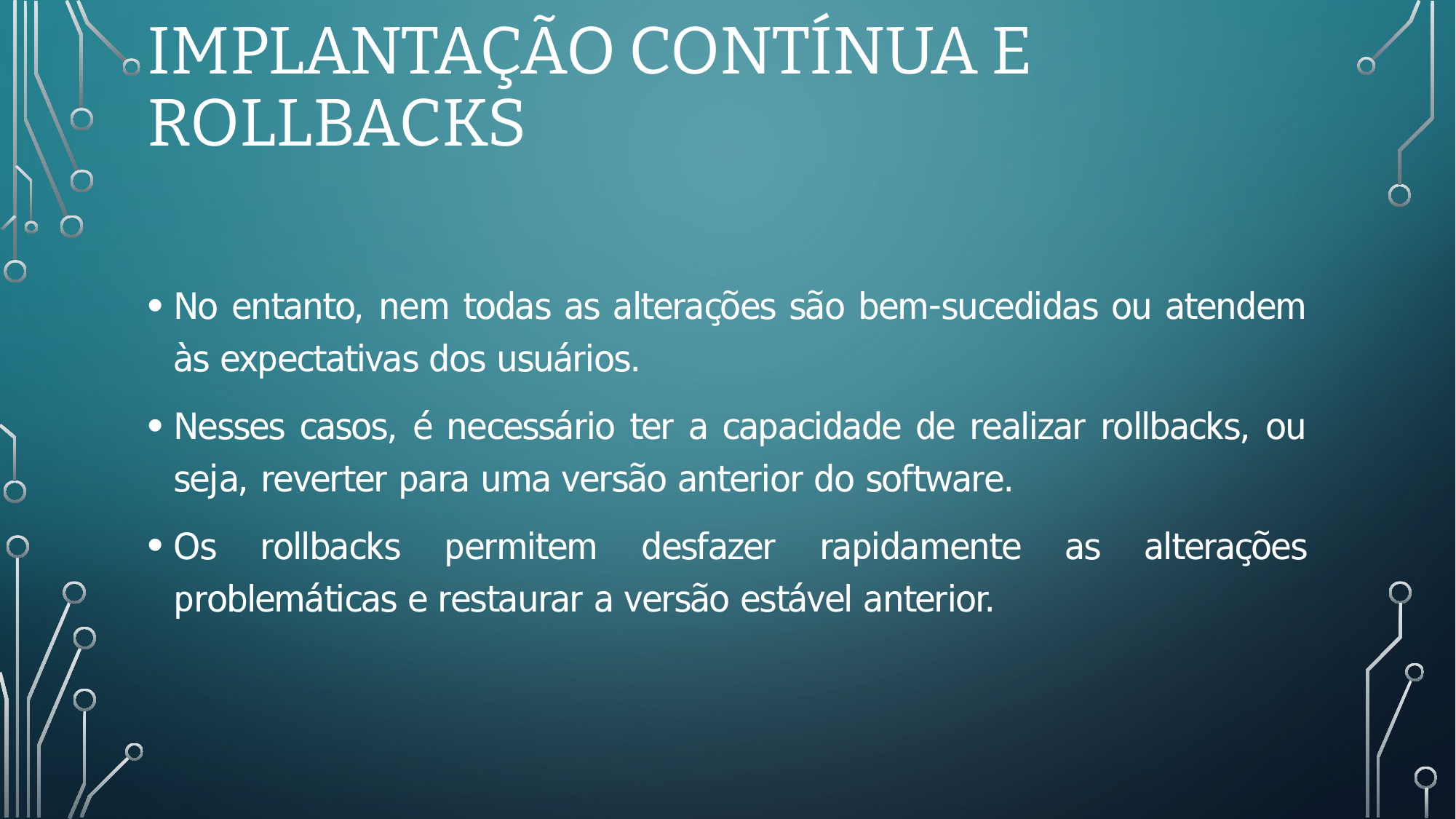

# Implantação contínua e rollbacks
No entanto, nem todas as alterações são bem-sucedidas ou atendem às expectativas dos usuários.
Nesses casos, é necessário ter a capacidade de realizar rollbacks, ou seja, reverter para uma versão anterior do software.
Os rollbacks permitem desfazer rapidamente as alterações problemáticas e restaurar a versão estável anterior.